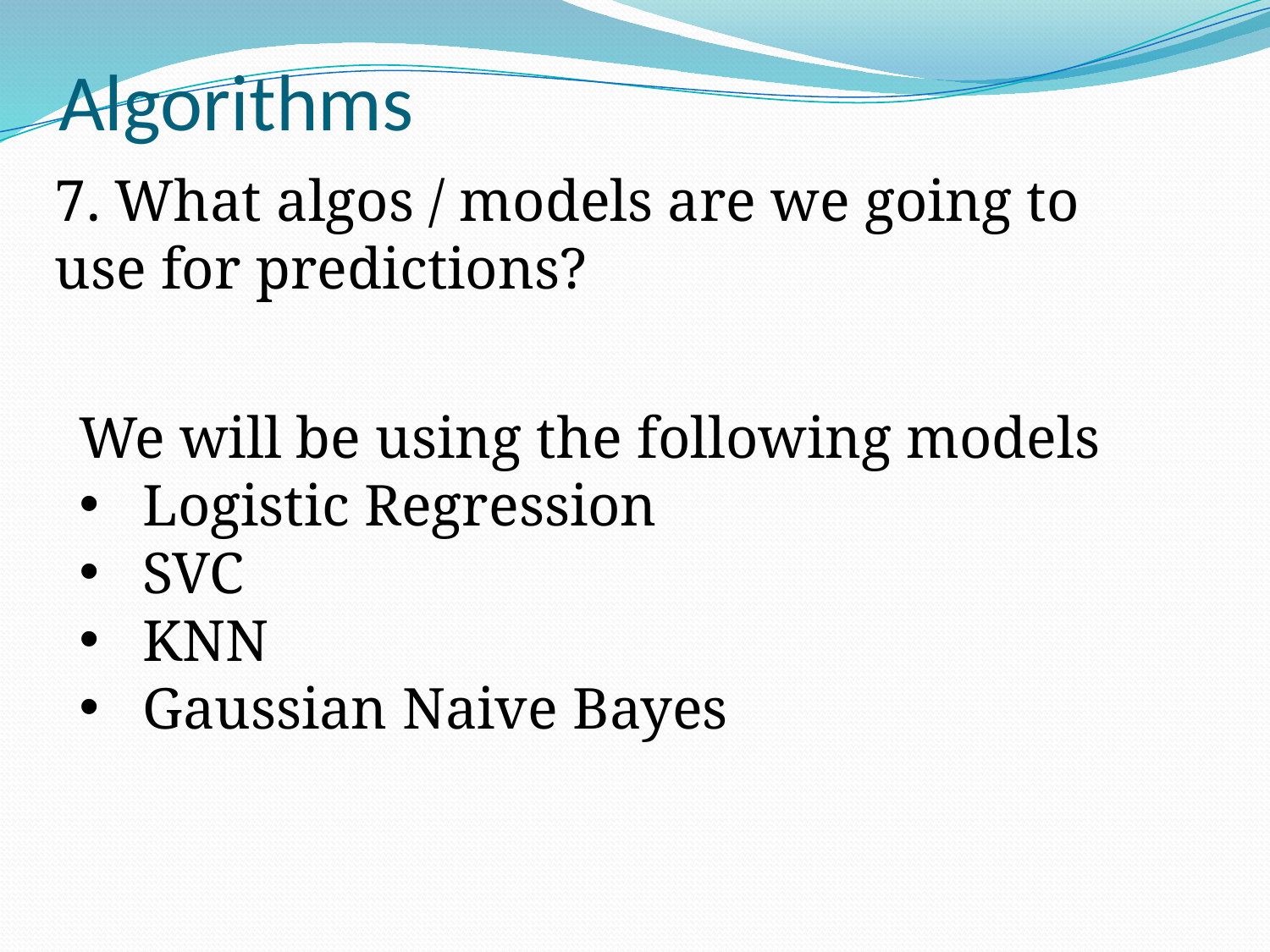

# Algorithms
7. What algos / models are we going to use for predictions?

We will be using the following models
Logistic Regression
SVC
KNN
Gaussian Naive Bayes